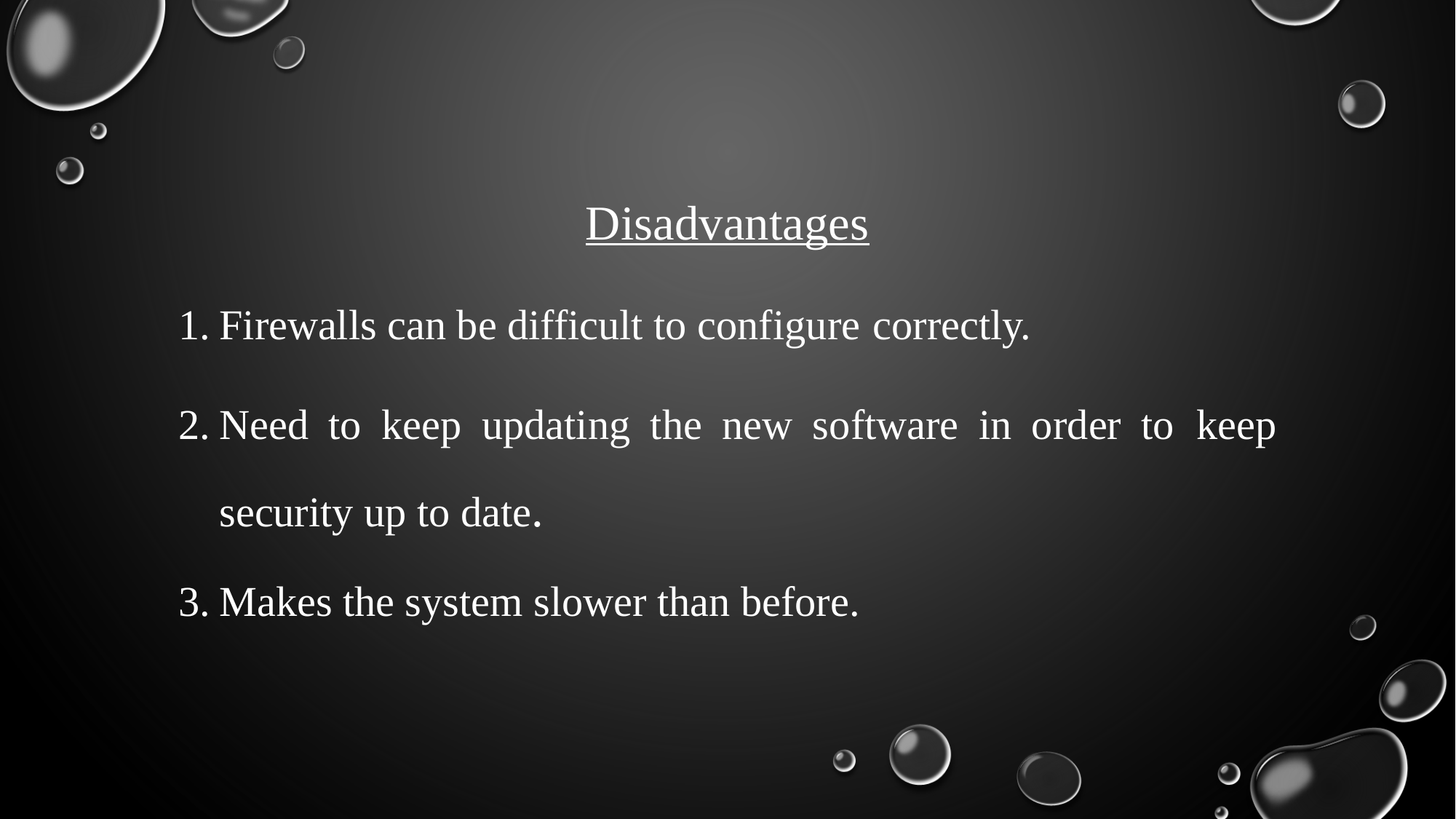

Disadvantages
Firewalls can be difficult to configure correctly.
Need to keep updating the new software in order to keep security up to date.
Makes the system slower than before.